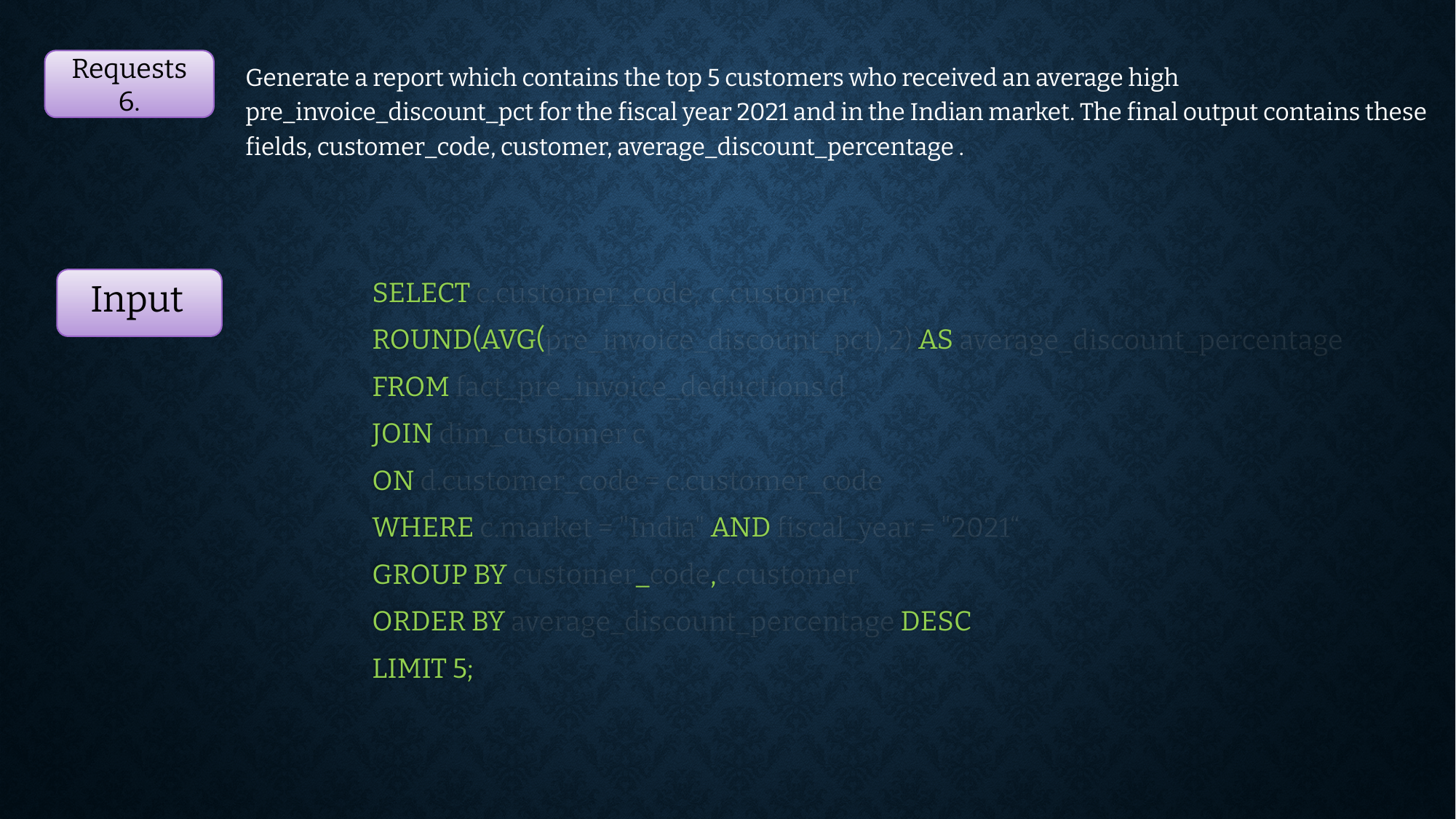

Requests 6.
Generate a report which contains the top 5 customers who received an average high pre_invoice_discount_pct for the fiscal year 2021 and in the Indian market. The final output contains these fields, customer_code, customer, average_discount_percentage .

Input
SELECT c.customer_code,  c.customer,
ROUND(AVG(pre_invoice_discount_pct),2) AS average_discount_percentage
FROM fact_pre_invoice_deductions d
JOIN dim_customer c
ON d.customer_code = c.customer_code
WHERE c.market = "India" AND fiscal_year = "2021“
GROUP BY customer_code,c.customer
ORDER BY average_discount_percentage DESC
LIMIT 5;